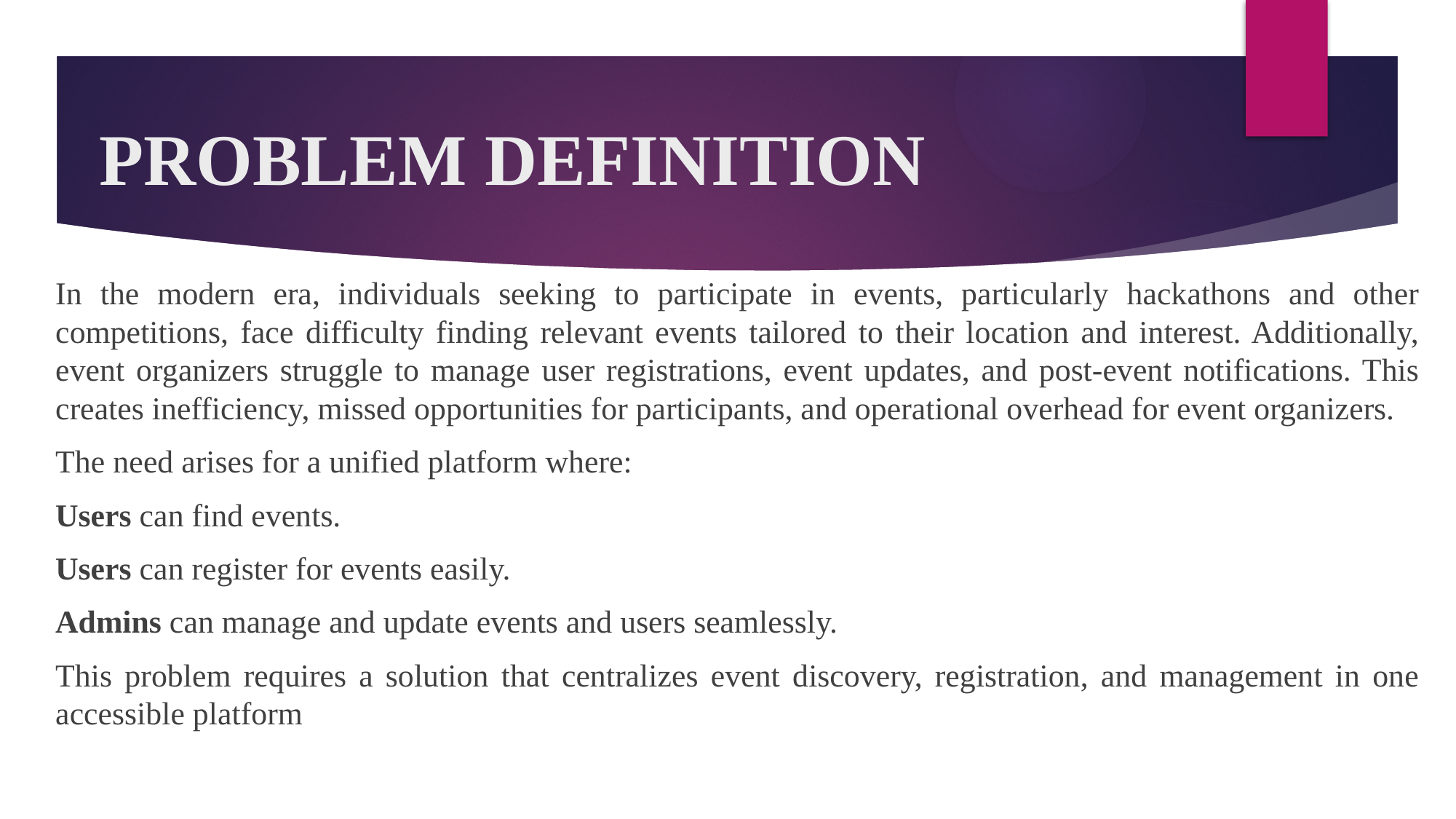

# PROBLEM DEFINITION
In the modern era, individuals seeking to participate in events, particularly hackathons and other competitions, face difficulty finding relevant events tailored to their location and interest. Additionally, event organizers struggle to manage user registrations, event updates, and post-event notifications. This creates inefficiency, missed opportunities for participants, and operational overhead for event organizers.
The need arises for a unified platform where:
Users can find events.
Users can register for events easily.
Admins can manage and update events and users seamlessly.
This problem requires a solution that centralizes event discovery, registration, and management in one accessible platform